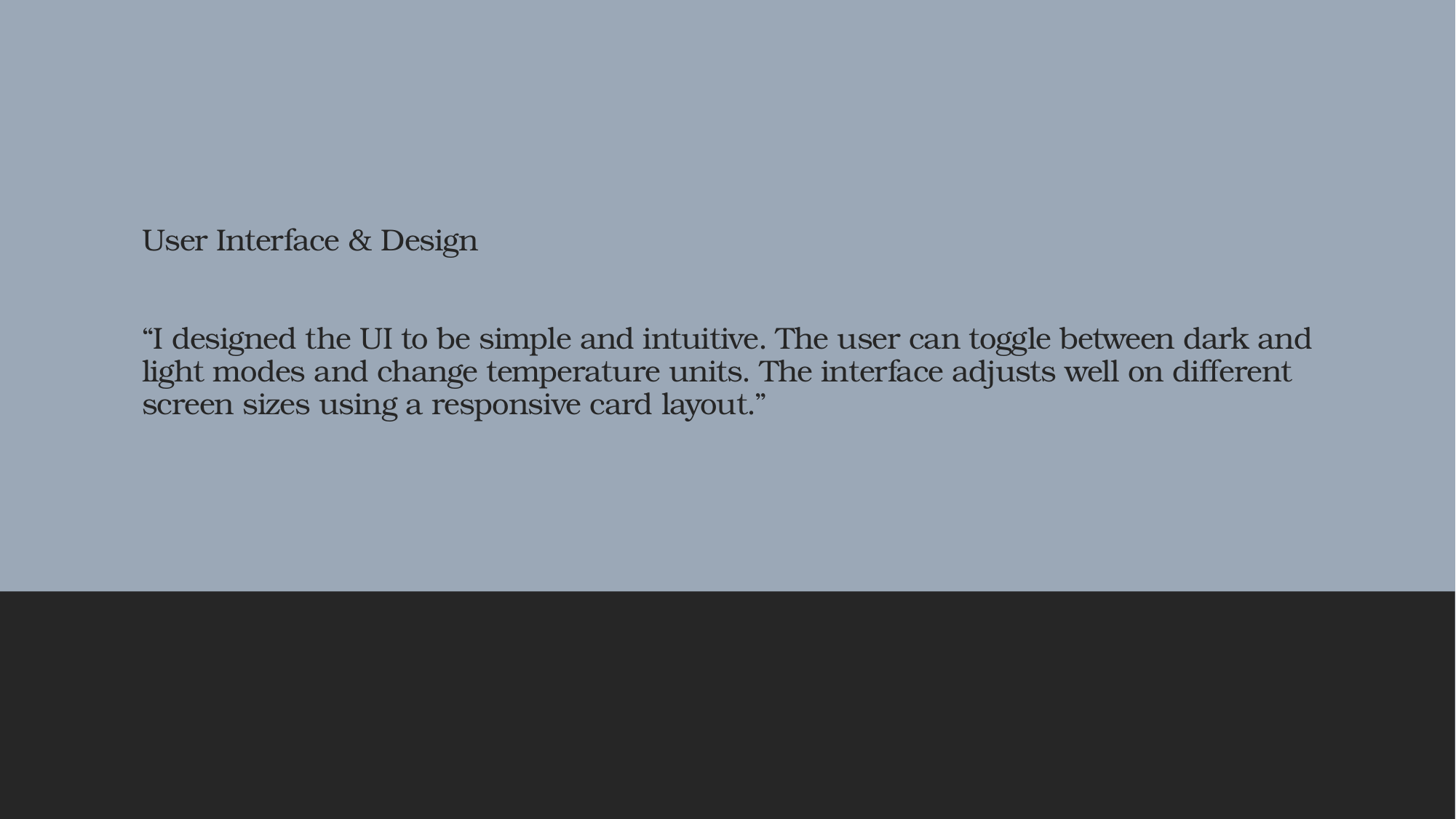

# User Interface & Design “I designed the UI to be simple and intuitive. The user can toggle between dark and light modes and change temperature units. The interface adjusts well on different screen sizes using a responsive card layout.”